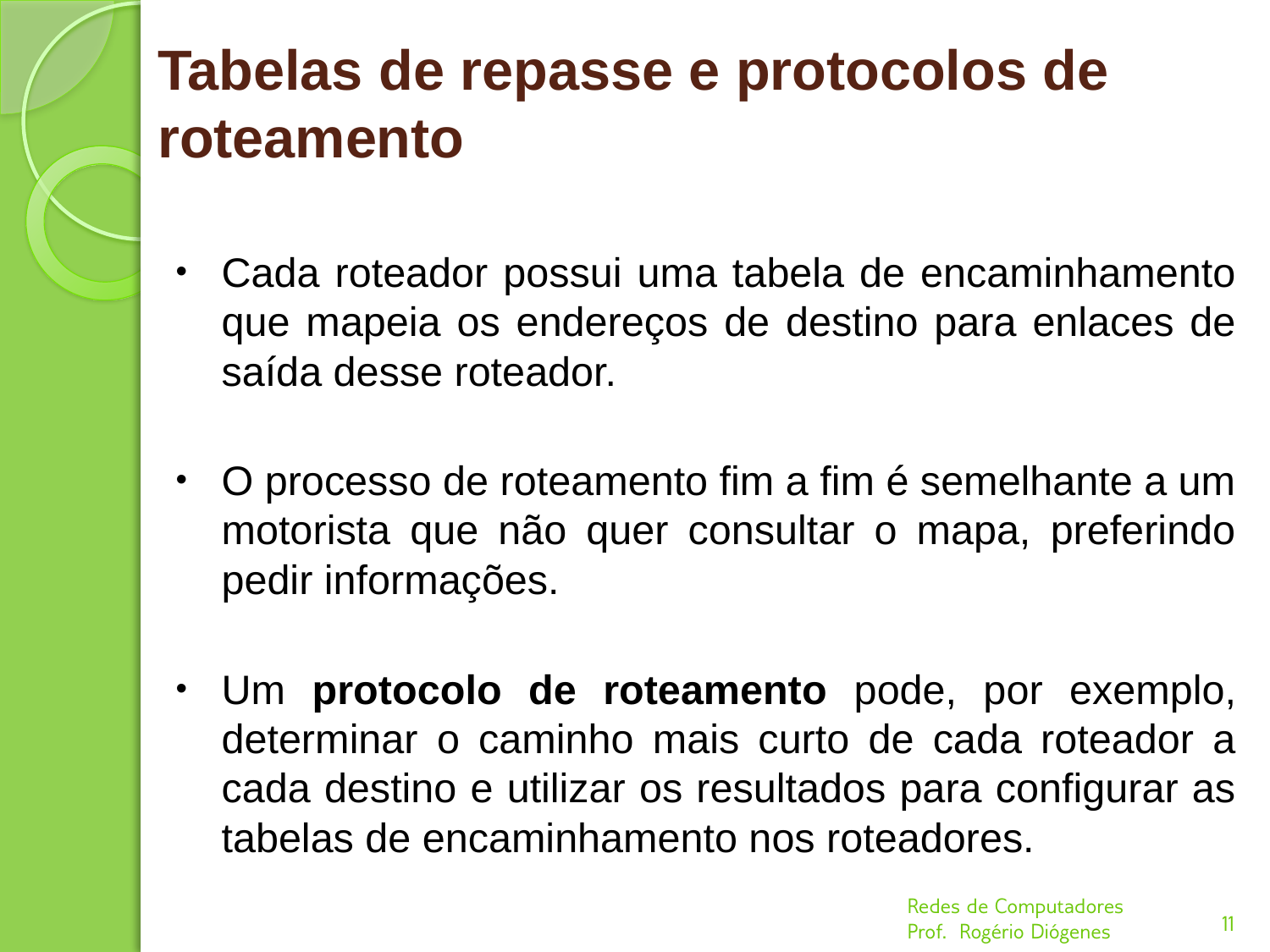

# Tabelas de repasse e protocolos de roteamento

Cada roteador possui uma tabela de encaminhamento que mapeia os endereços de destino para enlaces de saída desse roteador.

O processo de roteamento fim a fim é semelhante a um motorista que não quer consultar o mapa, preferindo pedir informações.

Um protocolo de roteamento pode, por exemplo, determinar o caminho mais curto de cada roteador a cada destino e utilizar os resultados para configurar as tabelas de encaminhamento nos roteadores.

11
Redes de Computadores
Prof.  Rogério Diógenes